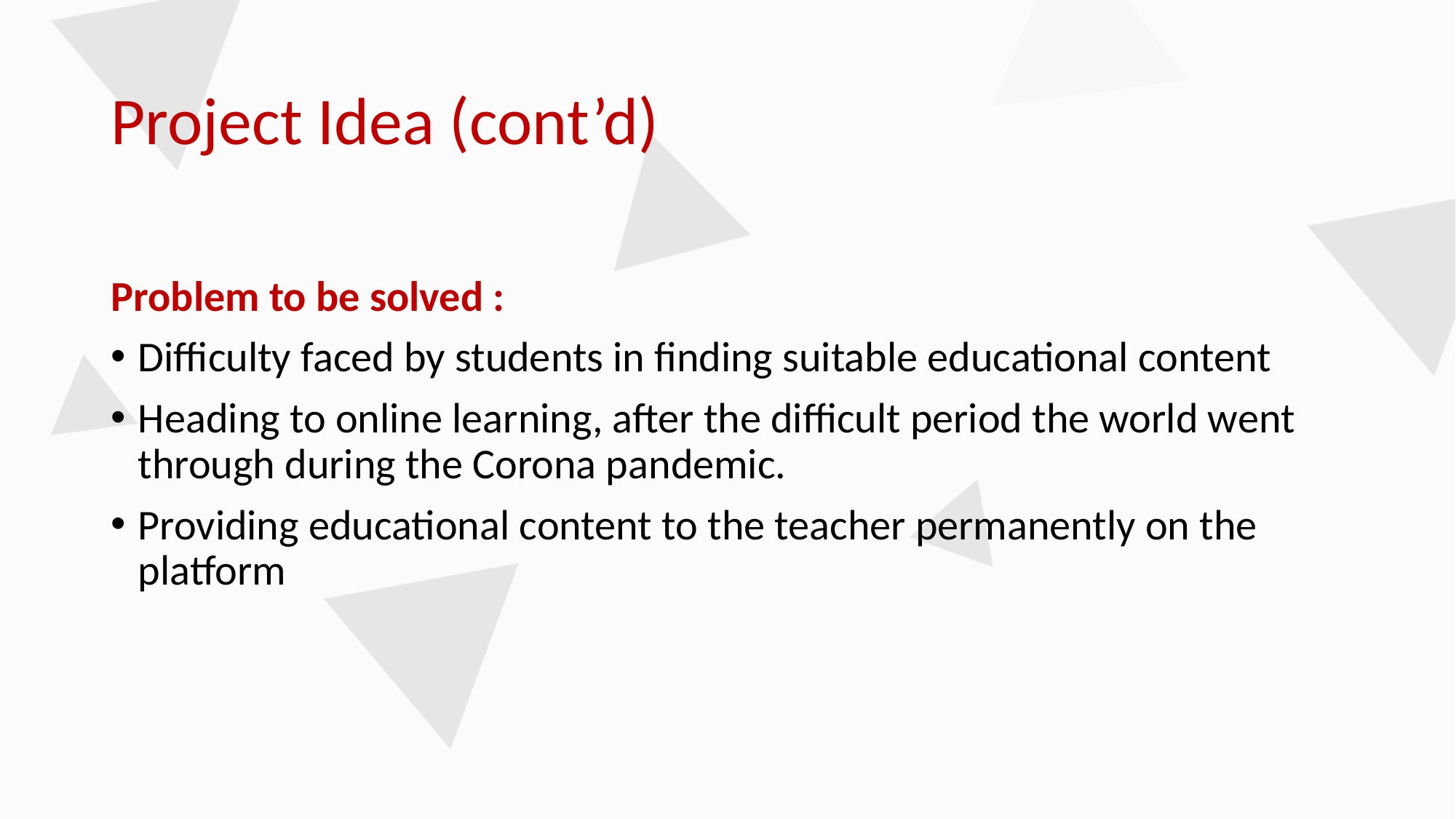

# Project Idea (cont’d)
Problem to be solved :
Difficulty faced by students in finding suitable educational content
Heading to online learning, after the difficult period the world went through during the Corona pandemic.
Providing educational content to the teacher permanently on the platform